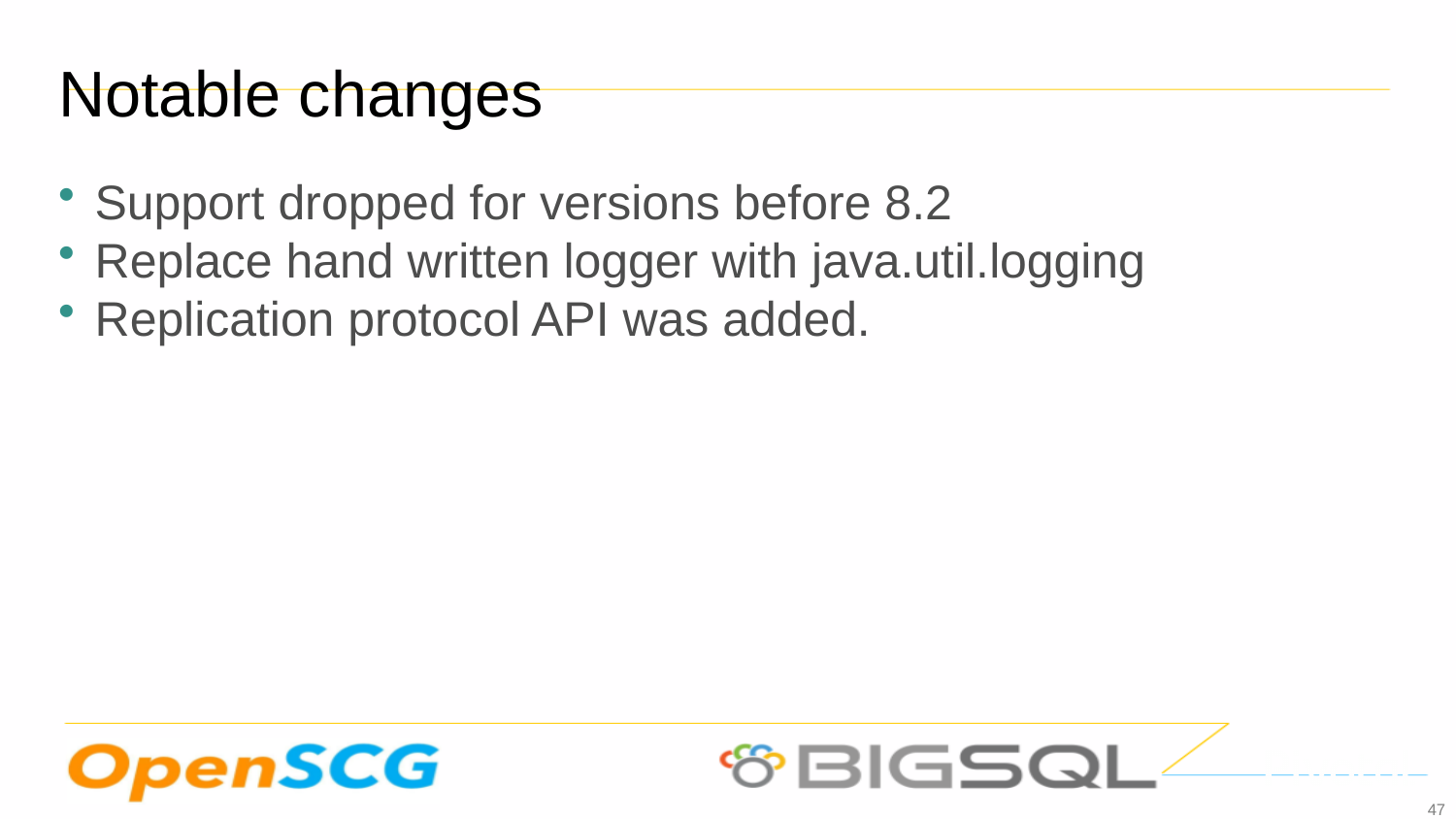

Notable changes
Support dropped for versions before 8.2
Replace hand written logger with java.util.logging
Replication protocol API was added.